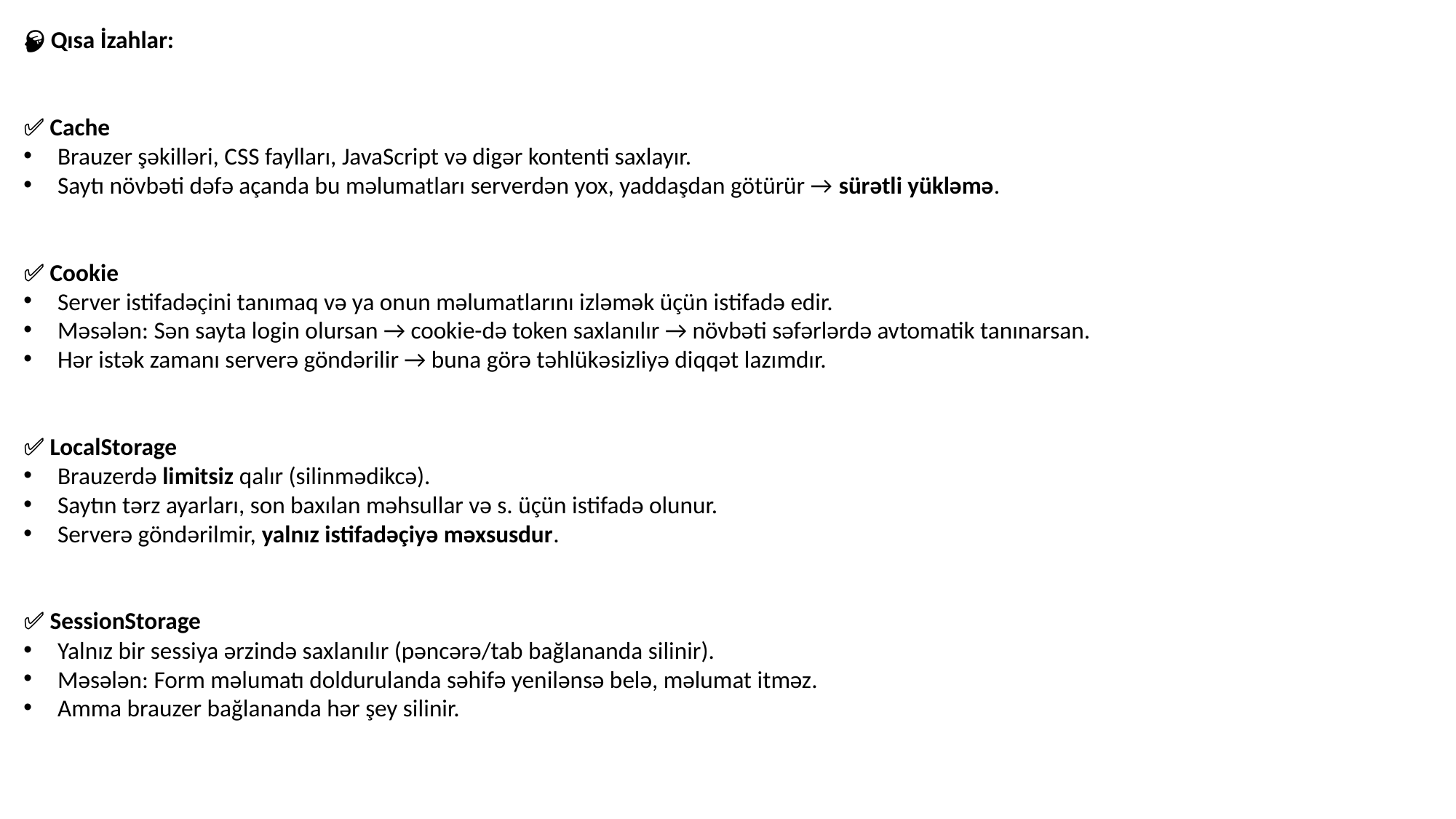

🧠 Qısa İzahlar:

✅ Cache
Brauzer şəkilləri, CSS faylları, JavaScript və digər kontenti saxlayır.
Saytı növbəti dəfə açanda bu məlumatları serverdən yox, yaddaşdan götürür → sürətli yükləmə.

✅ Cookie
Server istifadəçini tanımaq və ya onun məlumatlarını izləmək üçün istifadə edir.
Məsələn: Sən sayta login olursan → cookie-də token saxlanılır → növbəti səfərlərdə avtomatik tanınarsan.
Hər istək zamanı serverə göndərilir → buna görə təhlükəsizliyə diqqət lazımdır.

✅ LocalStorage
Brauzerdə limitsiz qalır (silinmədikcə).
Saytın tərz ayarları, son baxılan məhsullar və s. üçün istifadə olunur.
Serverə göndərilmir, yalnız istifadəçiyə məxsusdur.

✅ SessionStorage
Yalnız bir sessiya ərzində saxlanılır (pəncərə/tab bağlananda silinir).
Məsələn: Form məlumatı doldurulanda səhifə yenilənsə belə, məlumat itməz.
Amma brauzer bağlananda hər şey silinir.